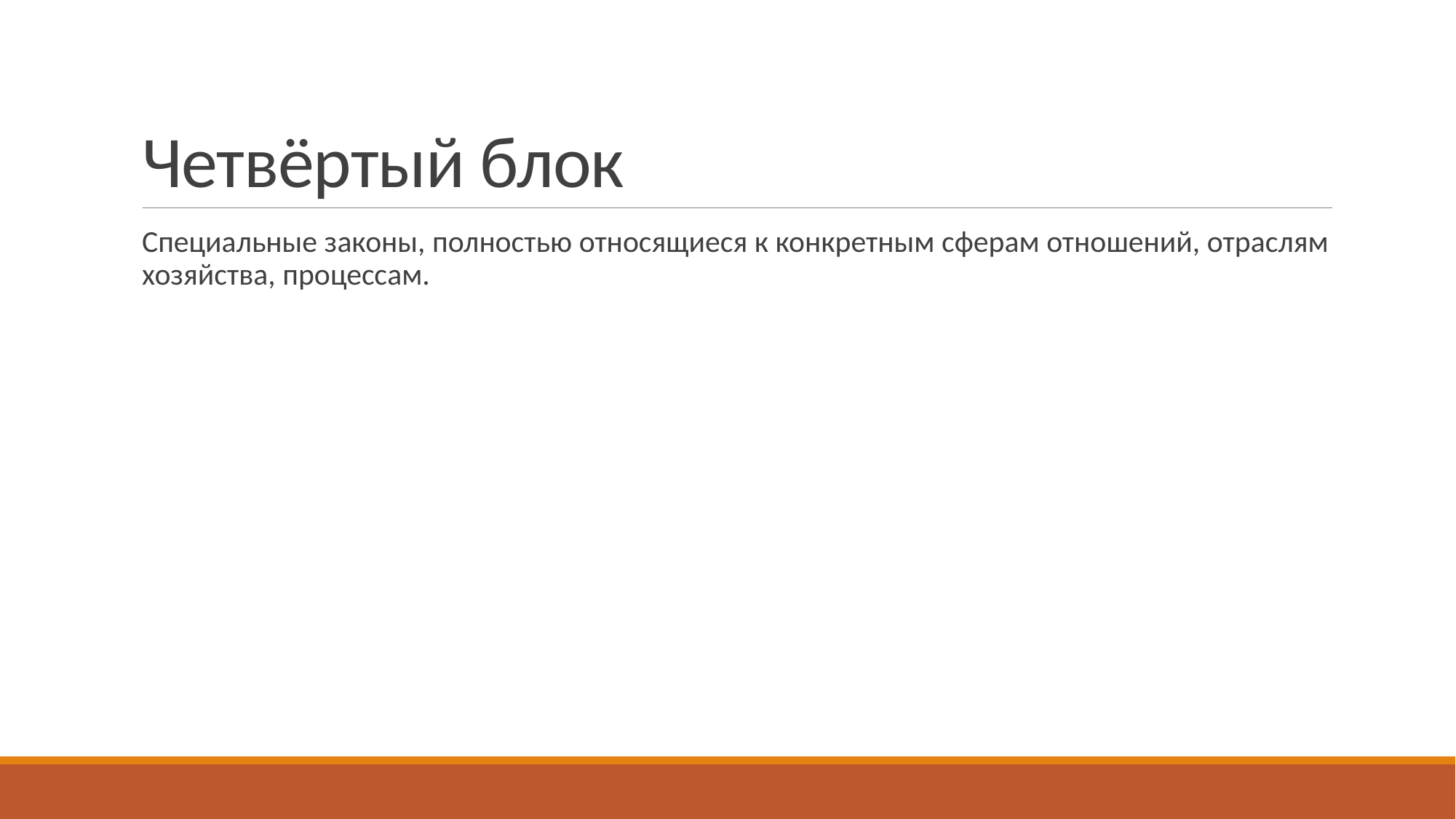

# Четвёртый блок
Специальные законы, полностью относящиеся к конкретным сферам отношений, отраслям хозяйства, процессам.